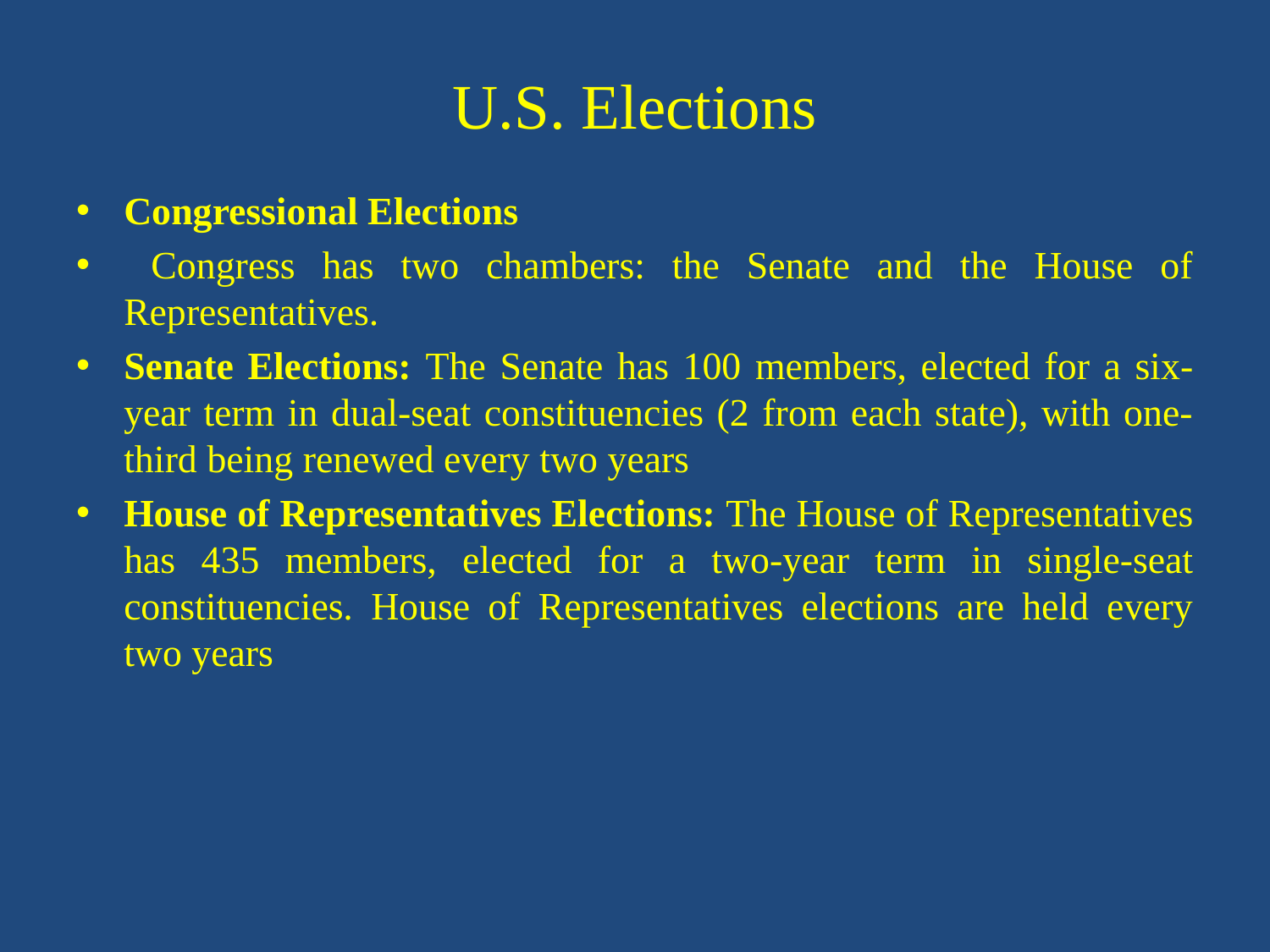

# U.S. Elections
Congressional Elections
 Congress has two chambers: the Senate and the House of Representatives.
Senate Elections: The Senate has 100 members, elected for a six-year term in dual-seat constituencies (2 from each state), with one-third being renewed every two years
House of Representatives Elections: The House of Representatives has 435 members, elected for a two-year term in single-seat constituencies. House of Representatives elections are held every two years